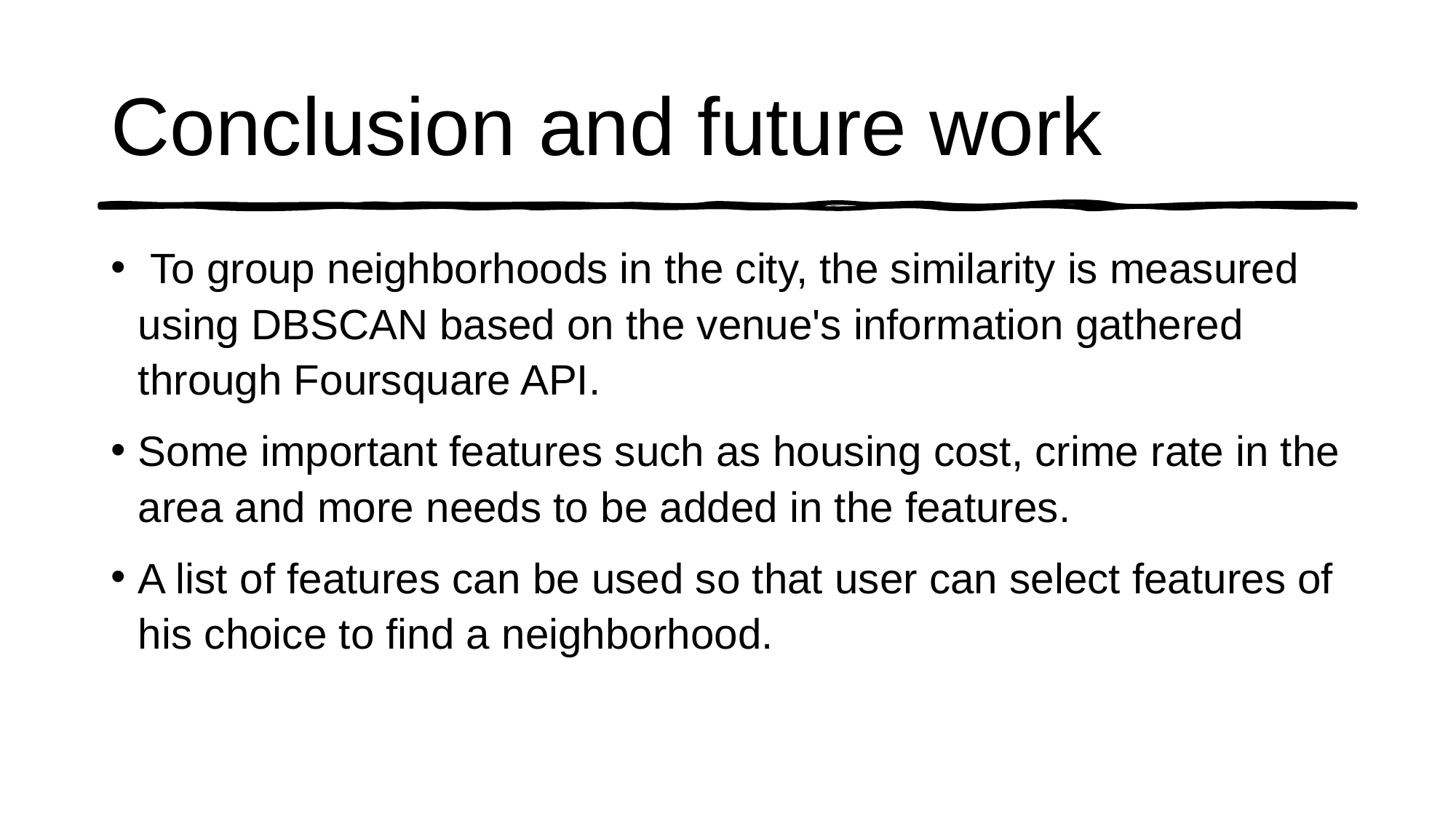

# Conclusion and future work
 To group neighborhoods in the city, the similarity is measured using DBSCAN based on the venue's information gathered through Foursquare API.
Some important features such as housing cost, crime rate in the area and more needs to be added in the features.
A list of features can be used so that user can select features of his choice to find a neighborhood.